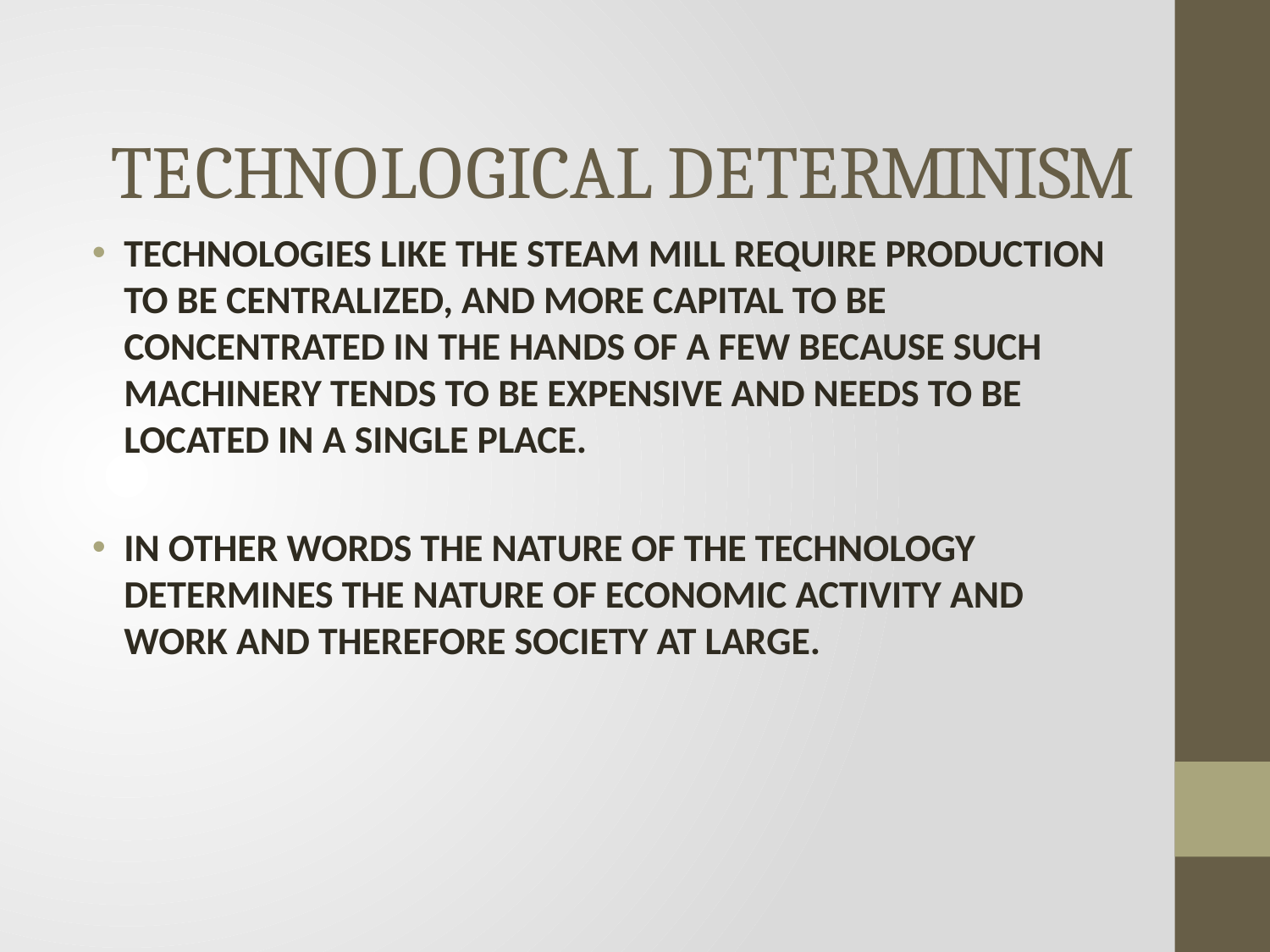

# TECHNOLOGICAL DETERMINISM
TECHNOLOGIES LIKE THE STEAM MILL REQUIRE PRODUCTION TO BE CENTRALIZED, AND MORE CAPITAL TO BE CONCENTRATED IN THE HANDS OF A FEW BECAUSE SUCH MACHINERY TENDS TO BE EXPENSIVE AND NEEDS TO BE LOCATED IN A SINGLE PLACE.

IN OTHER WORDS THE NATURE OF THE TECHNOLOGY DETERMINES THE NATURE OF ECONOMIC ACTIVITY AND WORK AND THEREFORE SOCIETY AT LARGE.